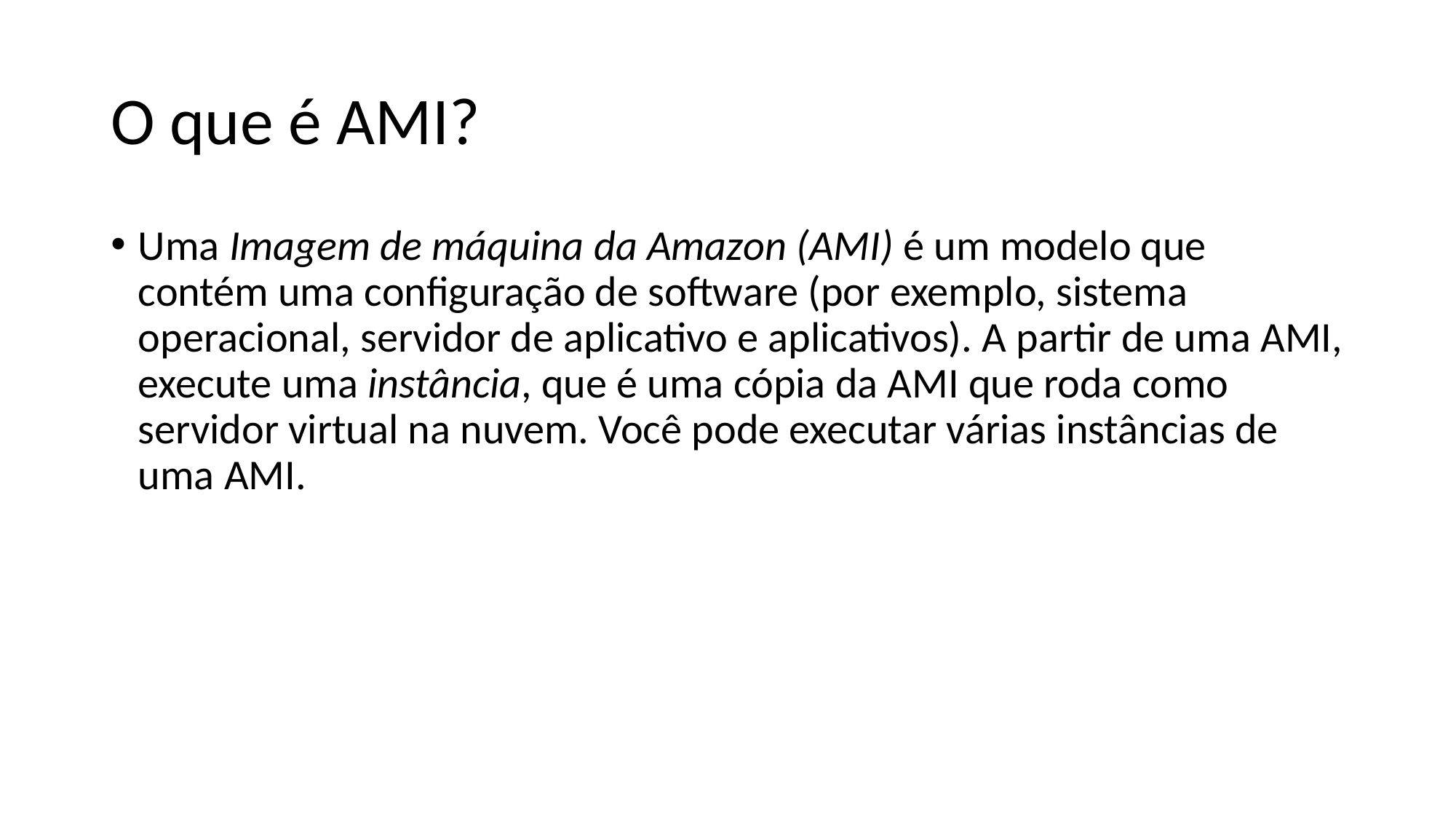

# O que é AMI?
Uma Imagem de máquina da Amazon (AMI) é um modelo que contém uma configuração de software (por exemplo, sistema operacional, servidor de aplicativo e aplicativos). A partir de uma AMI, execute uma instância, que é uma cópia da AMI que roda como servidor virtual na nuvem. Você pode executar várias instâncias de uma AMI.